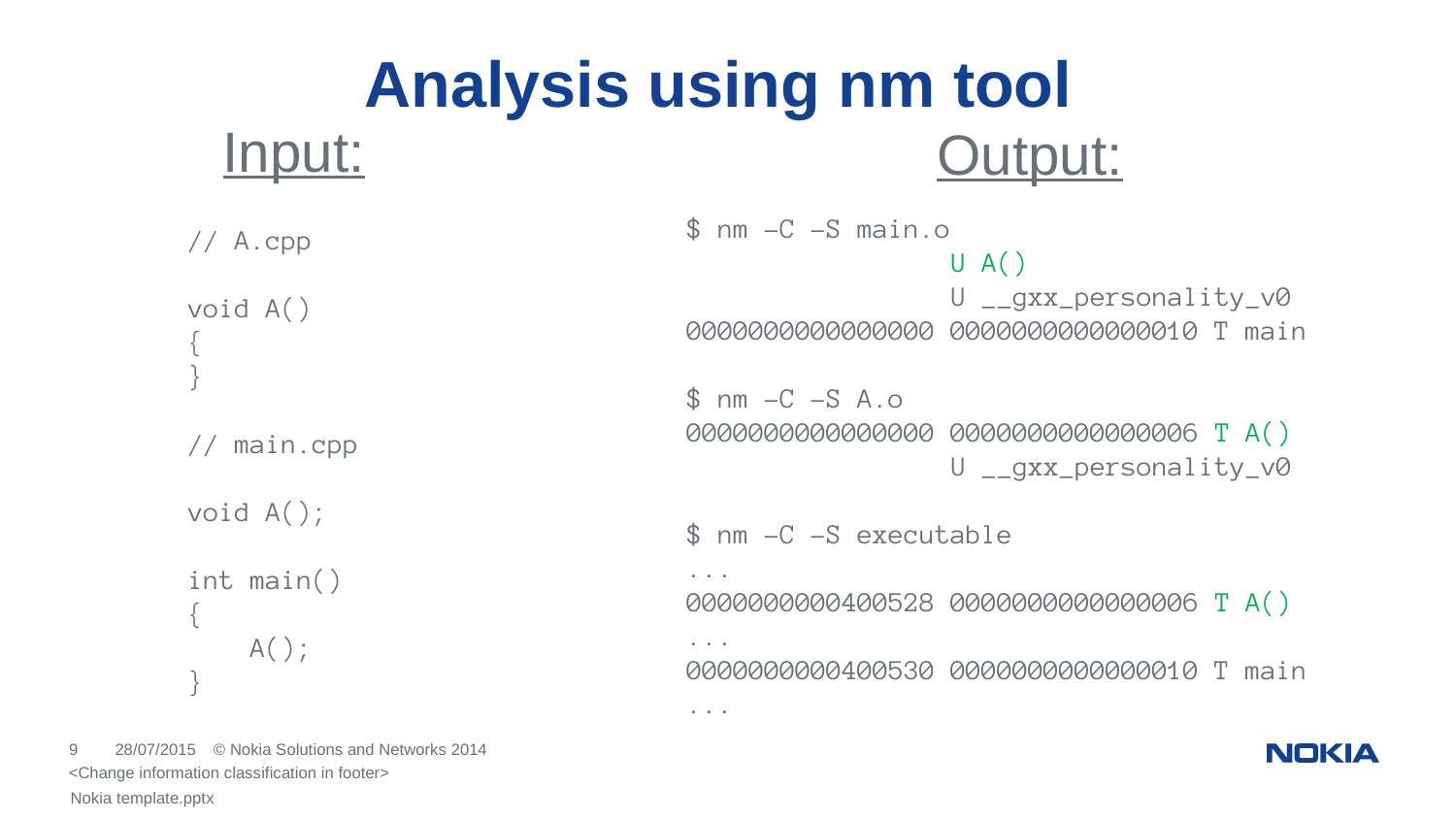

# Analysis using nm tool
Input:
Output:
$ nm -C -S main.o
                 U A()
                 U __gxx_personality_v0
0000000000000000 0000000000000010 T main

$ nm -C -S A.o
0000000000000000 0000000000000006 T A()
                 U __gxx_personality_v0

$ nm -C -S executable
...
0000000000400528 0000000000000006 T A()
...
0000000000400530 0000000000000010 T main
...
// A.cpp

void A()
{
}

// main.cpp

void A();

int main()
{
    A();
}

<Change information classification in footer>